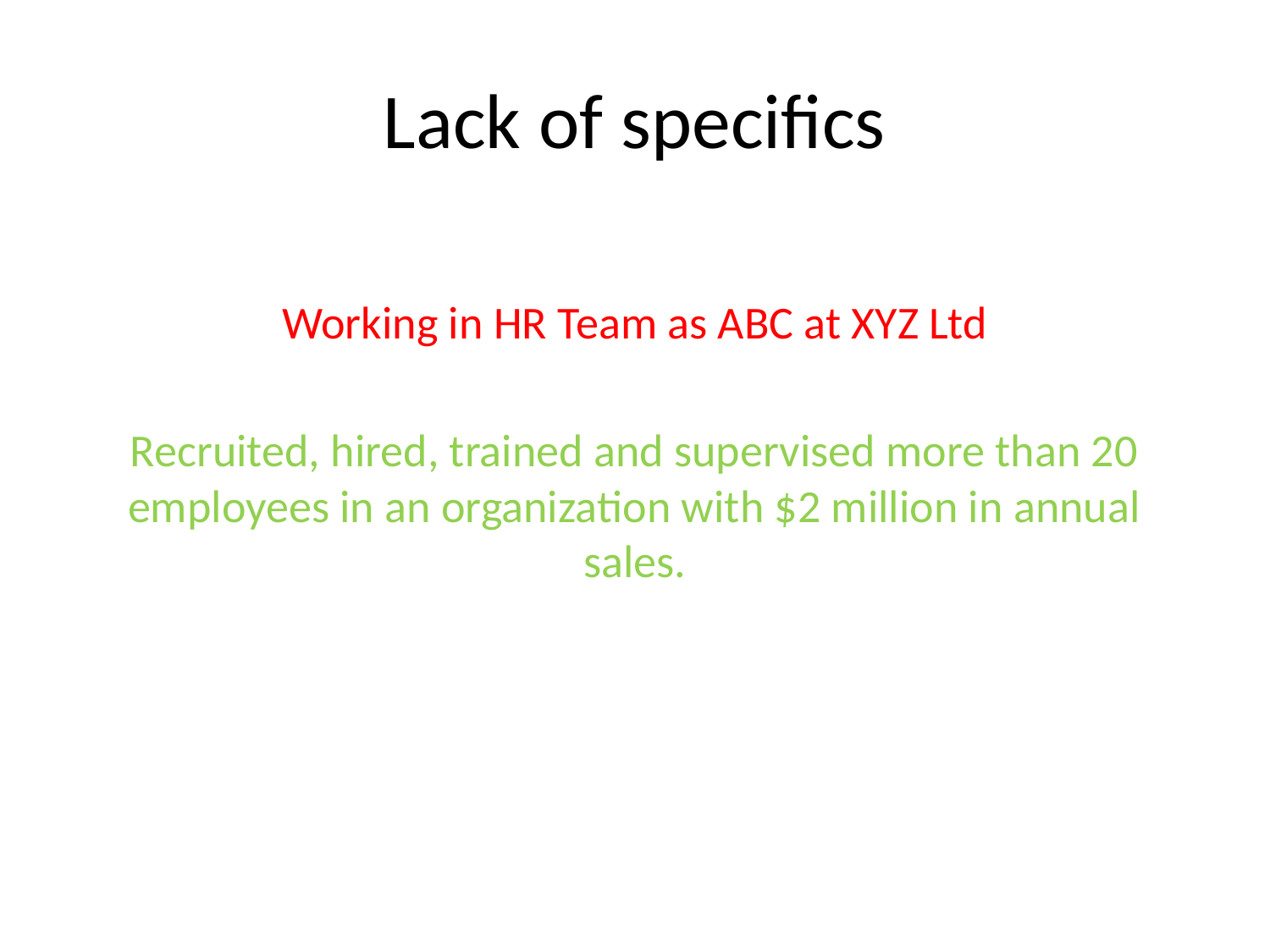

# Lack of specifics

Working in HR Team as ABC at XYZ Ltd

Recruited, hired, trained and supervised more than 20 employees in an organization with $2 million in annual sales.